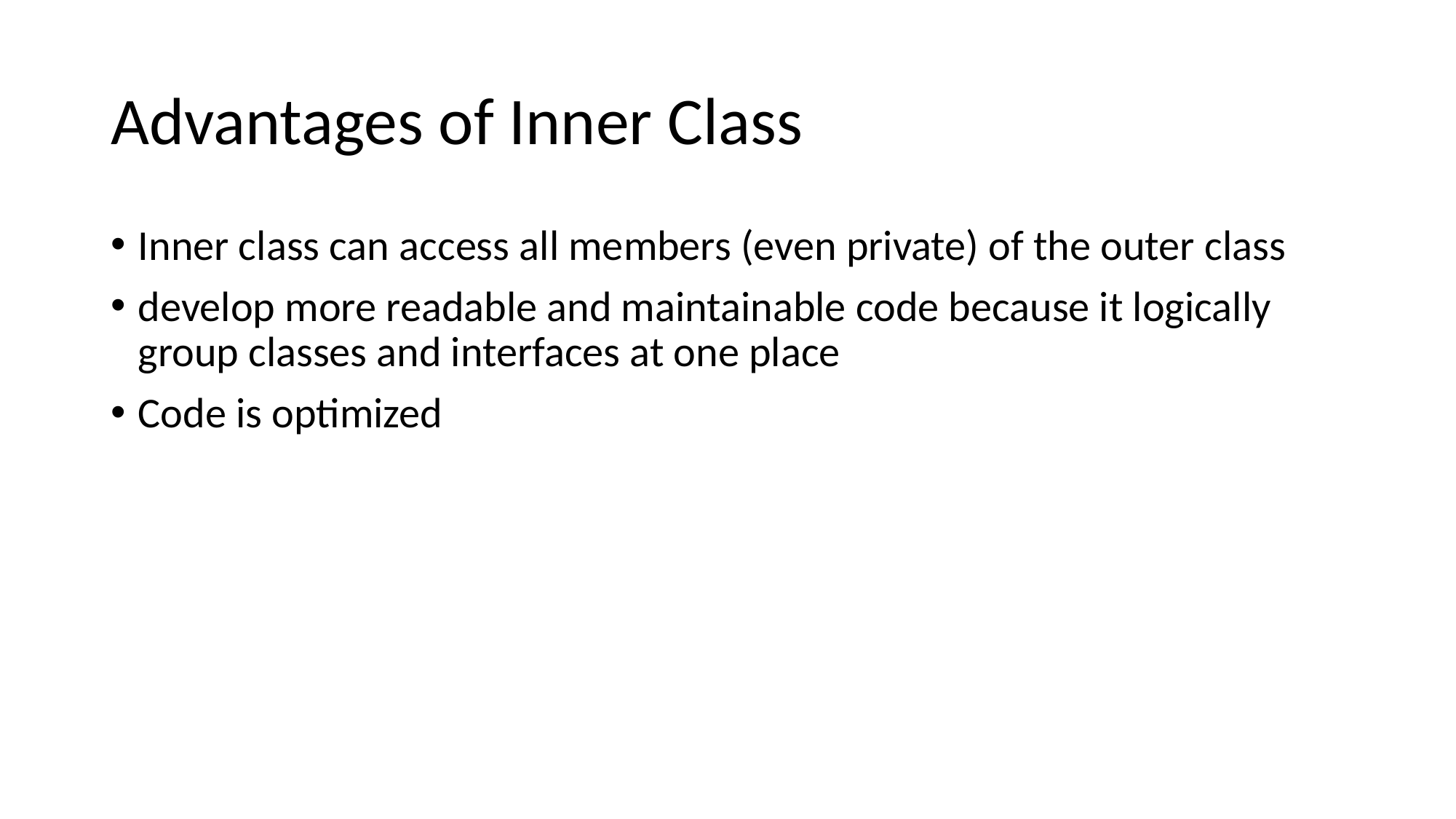

# Advantages of Inner Class
Inner class can access all members (even private) of the outer class
develop more readable and maintainable code because it logically group classes and interfaces at one place
Code is optimized